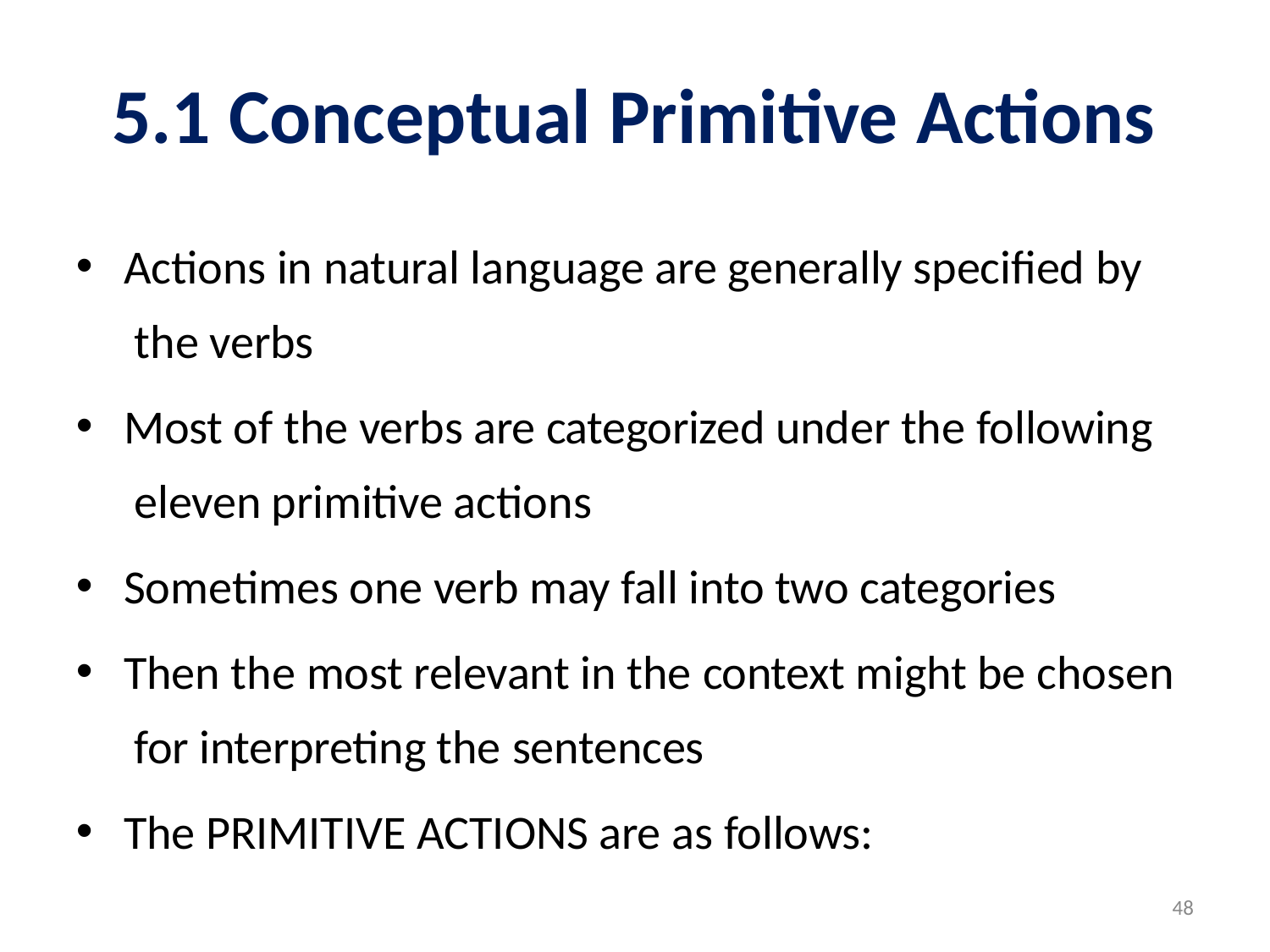

# 5.1 Conceptual Primitive Actions
Actions in natural language are generally specified by  the verbs
Most of the verbs are categorized under the following  eleven primitive actions
Sometimes one verb may fall into two categories
Then the most relevant in the context might be chosen  for interpreting the sentences
The PRIMITIVE ACTIONS are as follows:
48